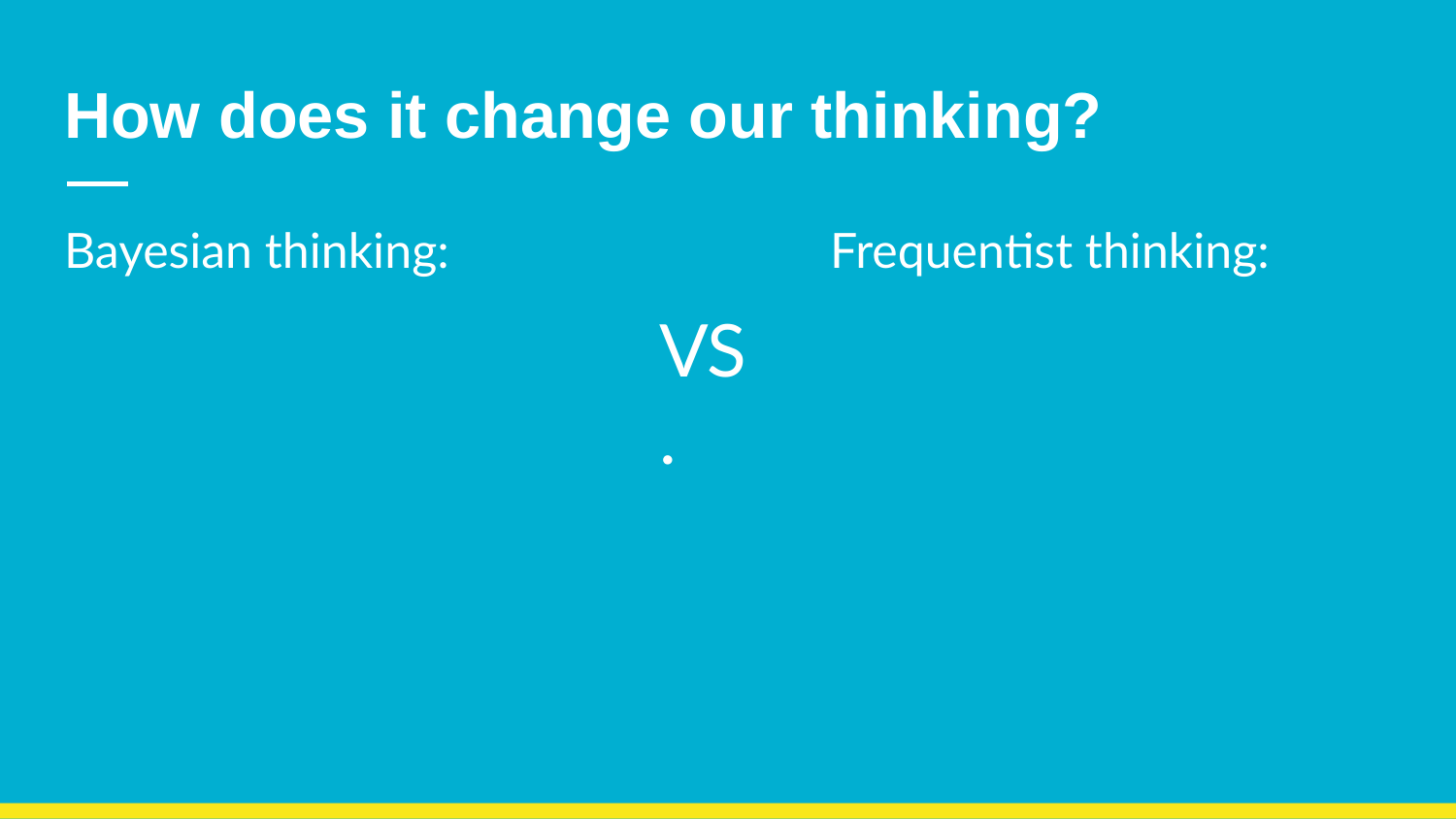

# How does it change our thinking?
Bayesian thinking:
Frequentist thinking:
VS.